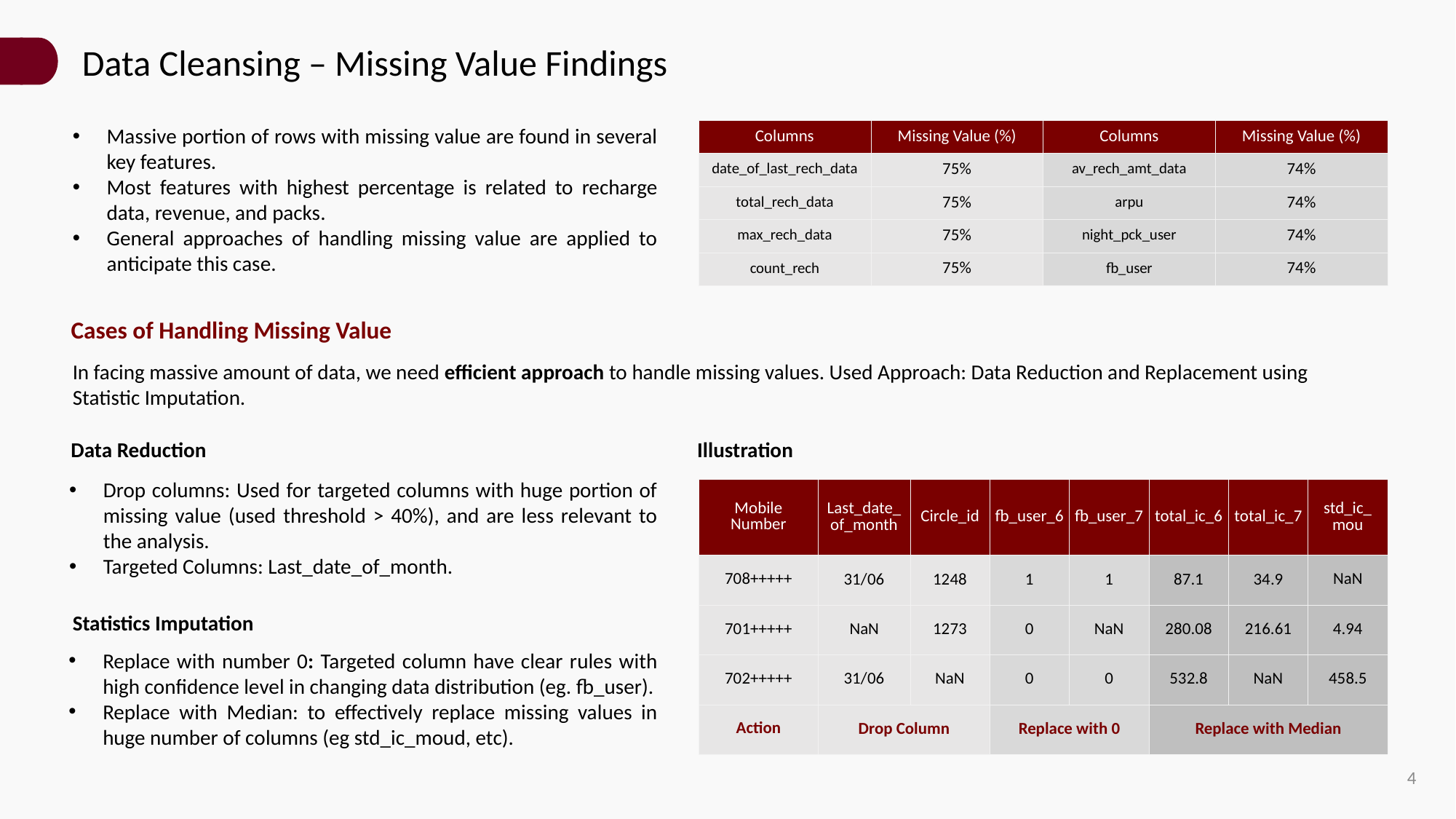

Data Cleansing – Missing Value Findings

Massive portion of rows with missing value are found in several key features.
Most features with highest percentage is related to recharge data, revenue, and packs.
General approaches of handling missing value are applied to anticipate this case.
| Columns | Missing Value (%) | Columns | Missing Value (%) |
| --- | --- | --- | --- |
| date\_of\_last\_rech\_data | 75% | av\_rech\_amt\_data | 74% |
| total\_rech\_data | 75% | arpu | 74% |
| max\_rech\_data | 75% | night\_pck\_user | 74% |
| count\_rech | 75% | fb\_user | 74% |
Cases of Handling Missing Value
In facing massive amount of data, we need efficient approach to handle missing values. Used Approach: Data Reduction and Replacement using Statistic Imputation.
Data Reduction
Illustration
Drop columns: Used for targeted columns with huge portion of missing value (used threshold > 40%), and are less relevant to the analysis.
Targeted Columns: Last_date_of_month.
| Mobile Number | Last\_date\_ of\_month | Circle\_id | fb\_user\_6 | fb\_user\_7 | total\_ic\_6 | total\_ic\_7 | std\_ic\_ mou |
| --- | --- | --- | --- | --- | --- | --- | --- |
| 708+++++ | 31/06 | 1248 | 1 | 1 | 87.1 | 34.9 | NaN |
| 701+++++ | NaN | 1273 | 0 | NaN | 280.08 | 216.61 | 4.94 |
| 702+++++ | 31/06 | NaN | 0 | 0 | 532.8 | NaN | 458.5 |
| Action | Drop Column |  | Replace with 0 |  | Replace with Median |  |  |
Statistics Imputation
Replace with number 0: Targeted column have clear rules with high confidence level in changing data distribution (eg. fb_user).
Replace with Median: to effectively replace missing values in huge number of columns (eg std_ic_moud, etc).
4